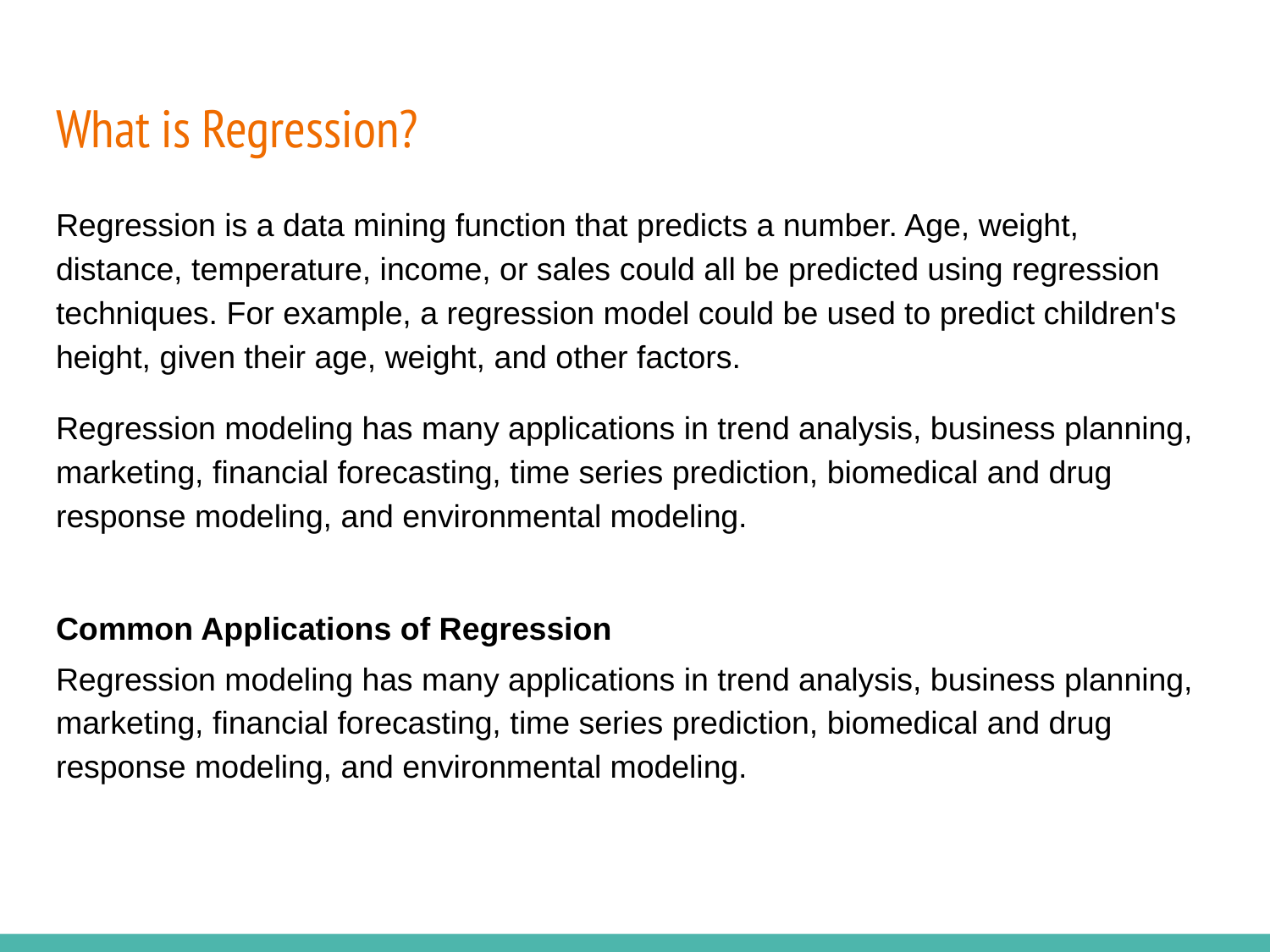

# What is Regression?
Regression is a data mining function that predicts a number. Age, weight, distance, temperature, income, or sales could all be predicted using regression techniques. For example, a regression model could be used to predict children's height, given their age, weight, and other factors.
Regression modeling has many applications in trend analysis, business planning, marketing, financial forecasting, time series prediction, biomedical and drug response modeling, and environmental modeling.

Common Applications of Regression
Regression modeling has many applications in trend analysis, business planning, marketing, financial forecasting, time series prediction, biomedical and drug response modeling, and environmental modeling.